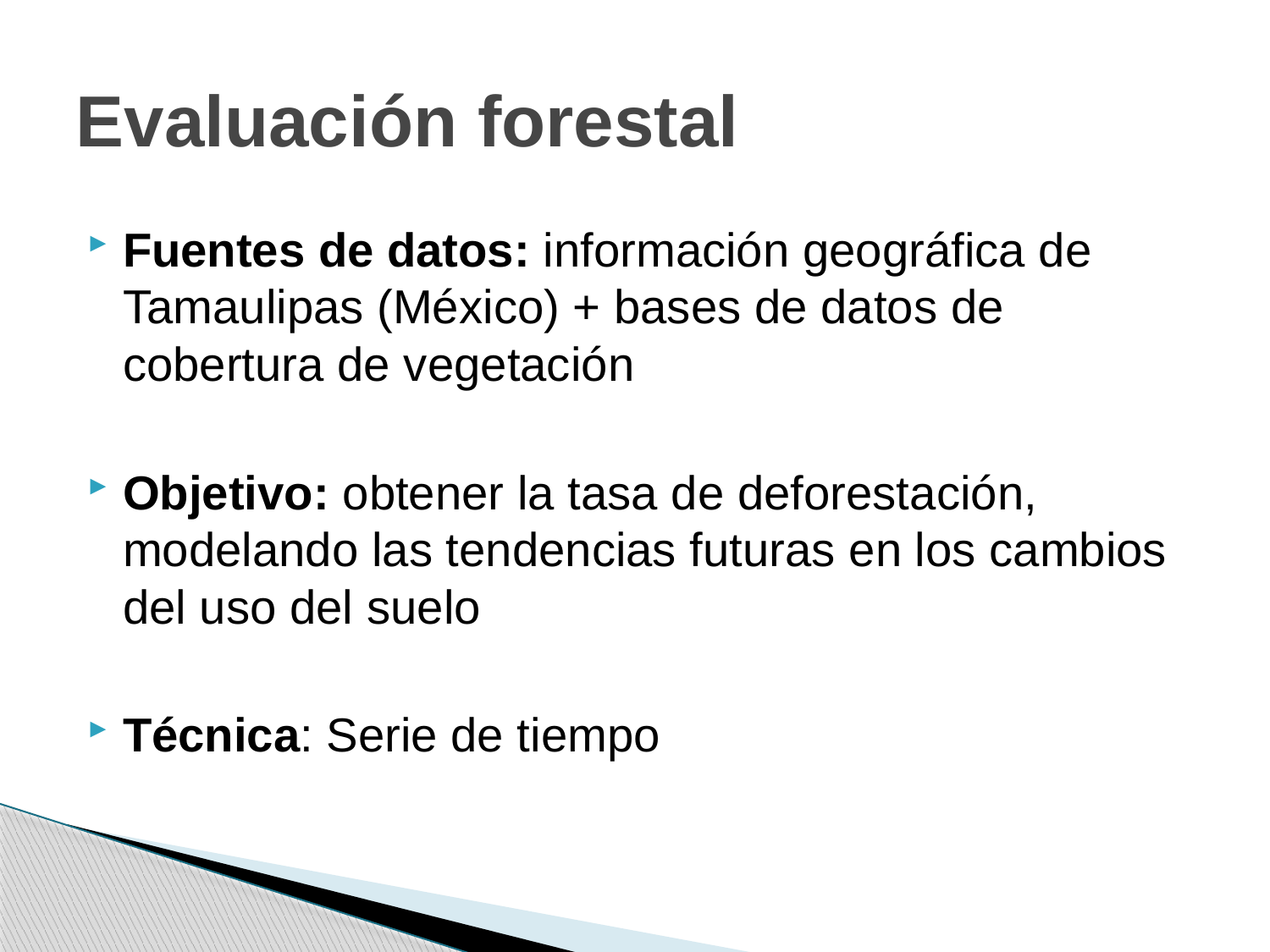

# Evaluación forestal

Fuentes de datos: información geográfica de Tamaulipas (México) + bases de datos de cobertura de vegetación

Objetivo: obtener la tasa de deforestación, modelando las tendencias futuras en los cambios del uso del suelo

Técnica: Serie de tiempo